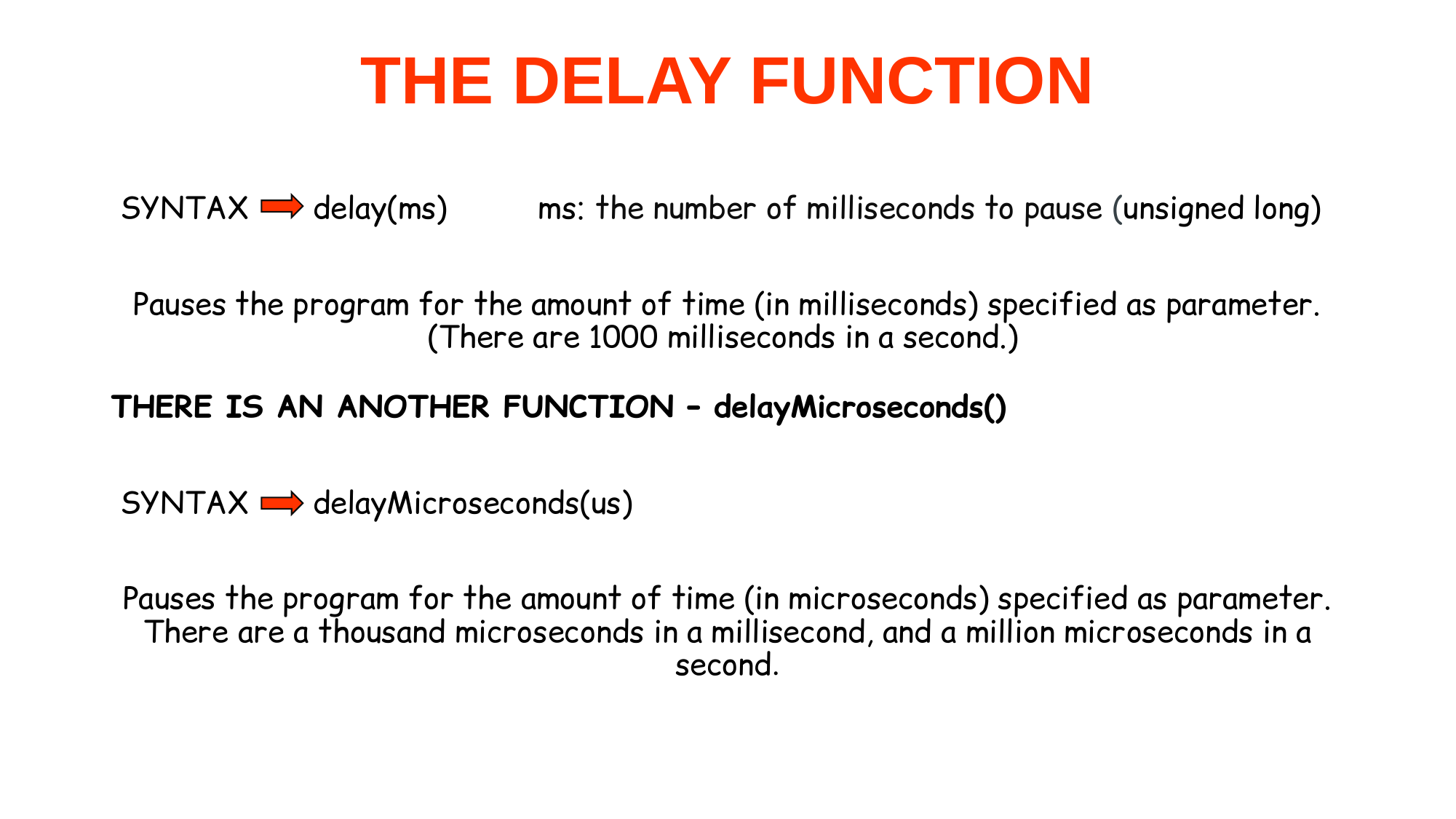

# THE DELAY FUNCTION
 SYNTAX       delay(ms)          ms: the number of milliseconds to pause (unsigned long)

Pauses the program for the amount of time (in milliseconds) specified as parameter. (There are 1000 milliseconds in a second.)
THERE IS AN ANOTHER FUNCTION – delayMicroseconds()

 SYNTAX       delayMicroseconds(us)

Pauses the program for the amount of time (in microseconds) specified as parameter. There are a thousand microseconds in a millisecond, and a million microseconds in a second.